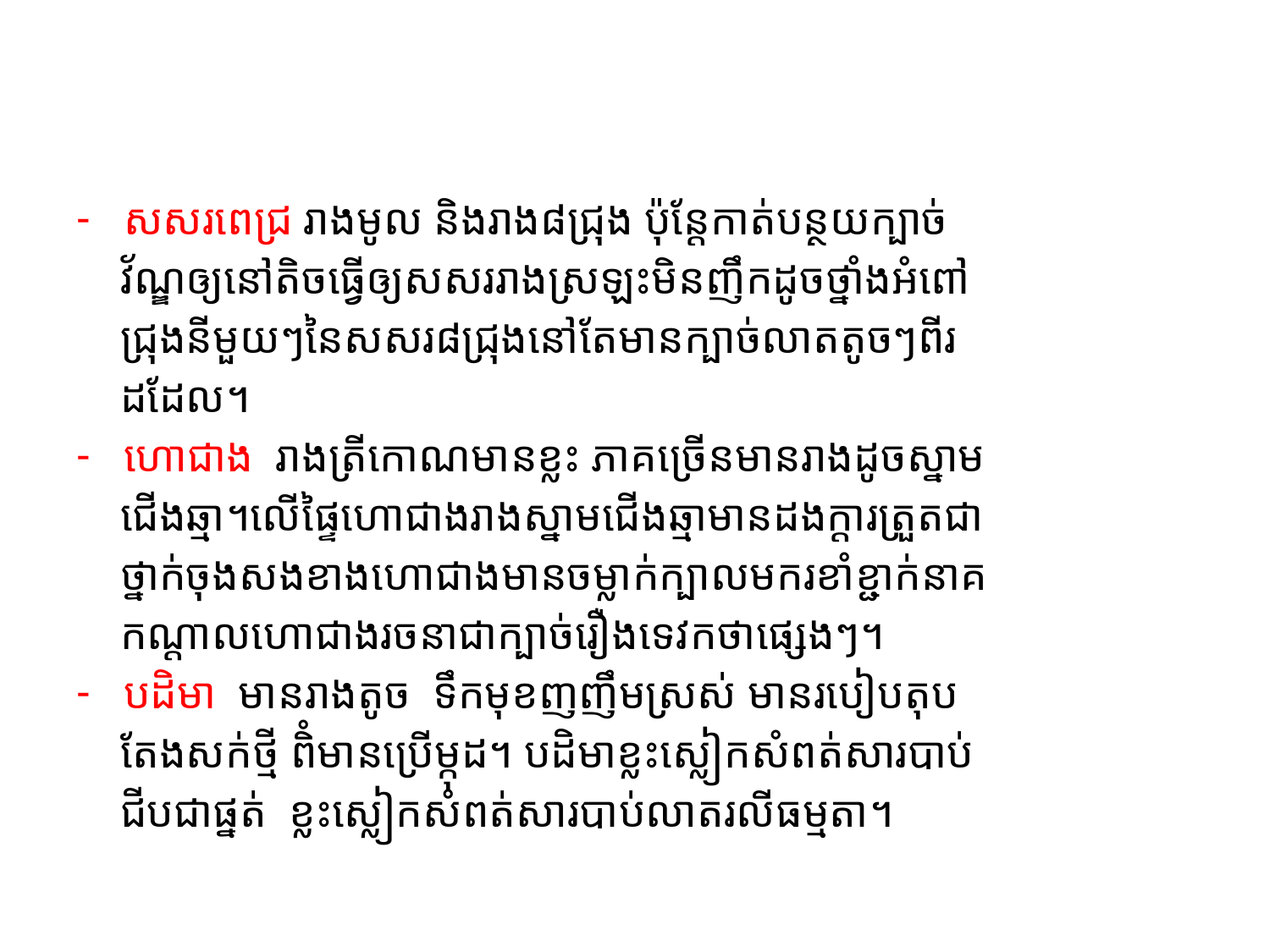

#

សសរពេជ្រ រាងមូល និងរាង៨ជ្រុង ប៉ុន្តែកាត់បន្ថយក្បាច់
    វ័ណ្ឌឲ្យនៅតិចធ្វើឲ្យសសររាងស្រឡះមិនញឹកដូចថ្នាំងអំពៅ
    ជ្រុងនីមួយៗនៃសសរ៨ជ្រុងនៅតែមានក្បាច់លាតតូចៗពីរ
    ដដែល។
ហោជាង  រាងត្រីកោណមានខ្លះ ភាគច្រើនមានរាងដូចស្នាម
    ជើងឆ្មា។លើផ្ទៃហោជាងរាងស្នាមជើងឆ្មាមានដងក្តារត្រួតជា
    ថ្នាក់ចុងសងខាងហោជាងមានចម្លាក់ក្បាលមករខាំខ្ជាក់នាគ
    កណ្តាលហោជាងរចនាជាក្បាច់រឿងទេវកថាផ្សេងៗ។
បដិមា  មានរាងតូច  ទឹកមុខញញឹមស្រស់ មានរបៀបតុប
    តែងសក់ថ្មី ពិំមានប្រើម្កុដ។ បដិមាខ្លះស្លៀកសំពត់សារបាប់
    ជីបជាផ្នត់  ខ្លះស្លៀកសំពត់សារបាប់លាតរលីធម្មតា។